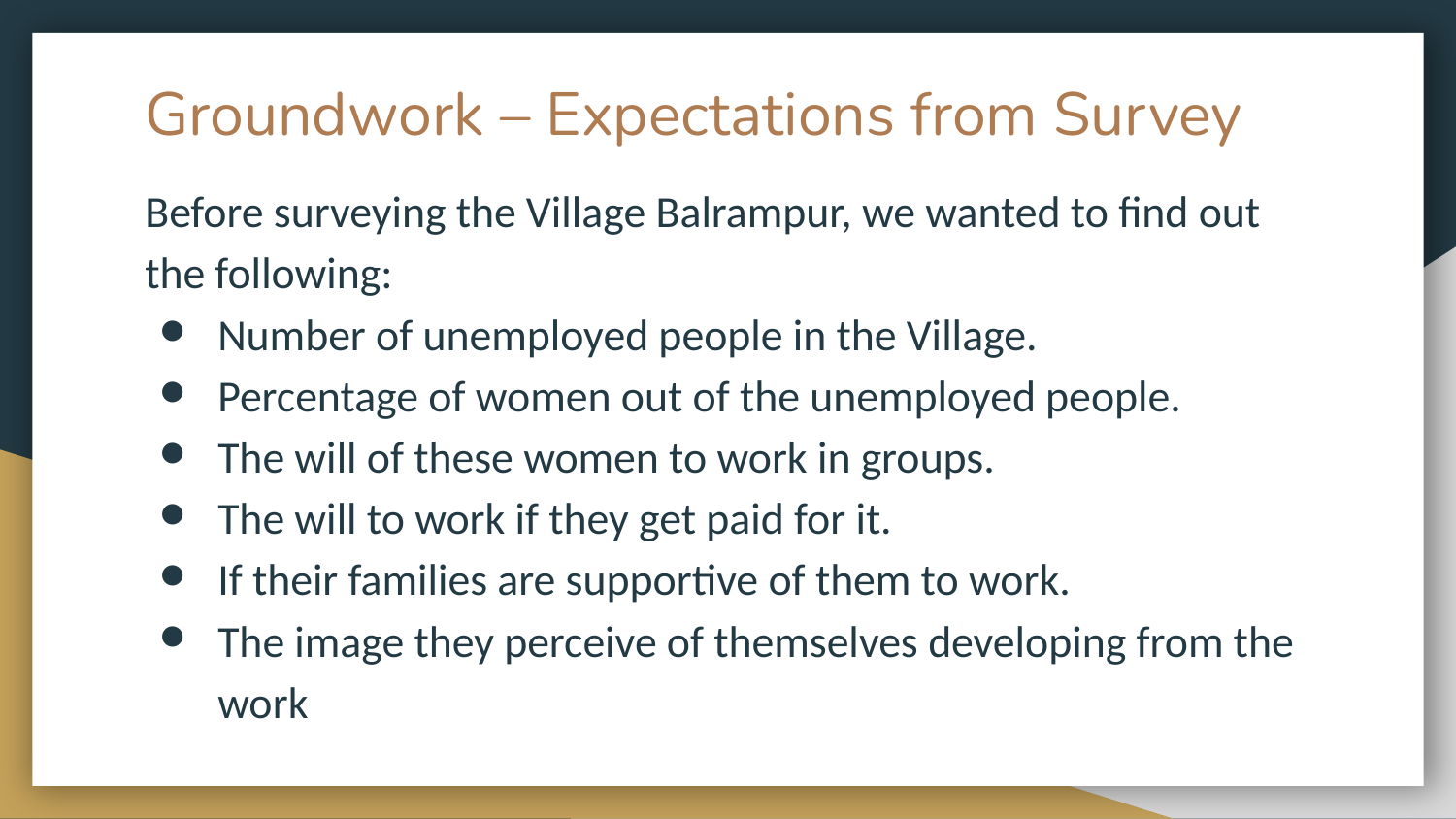

# Groundwork – Expectations from Survey
Before surveying the Village Balrampur, we wanted to find out the following:
Number of unemployed people in the Village.
Percentage of women out of the unemployed people.
The will of these women to work in groups.
The will to work if they get paid for it.
If their families are supportive of them to work.
The image they perceive of themselves developing from the work